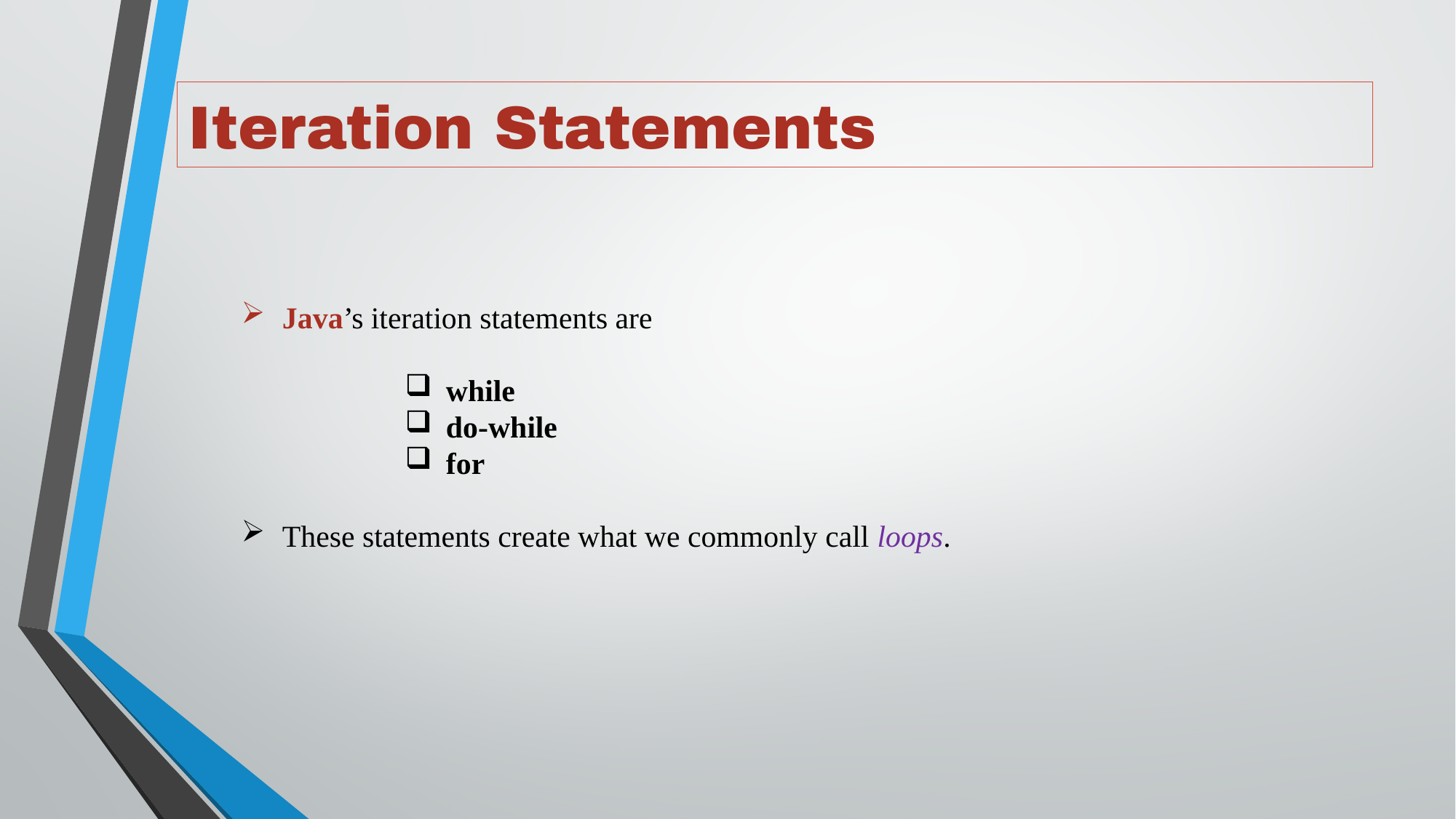

# Iteration Statements
Java’s iteration statements are

while
do-while
for

These statements create what we commonly call loops.